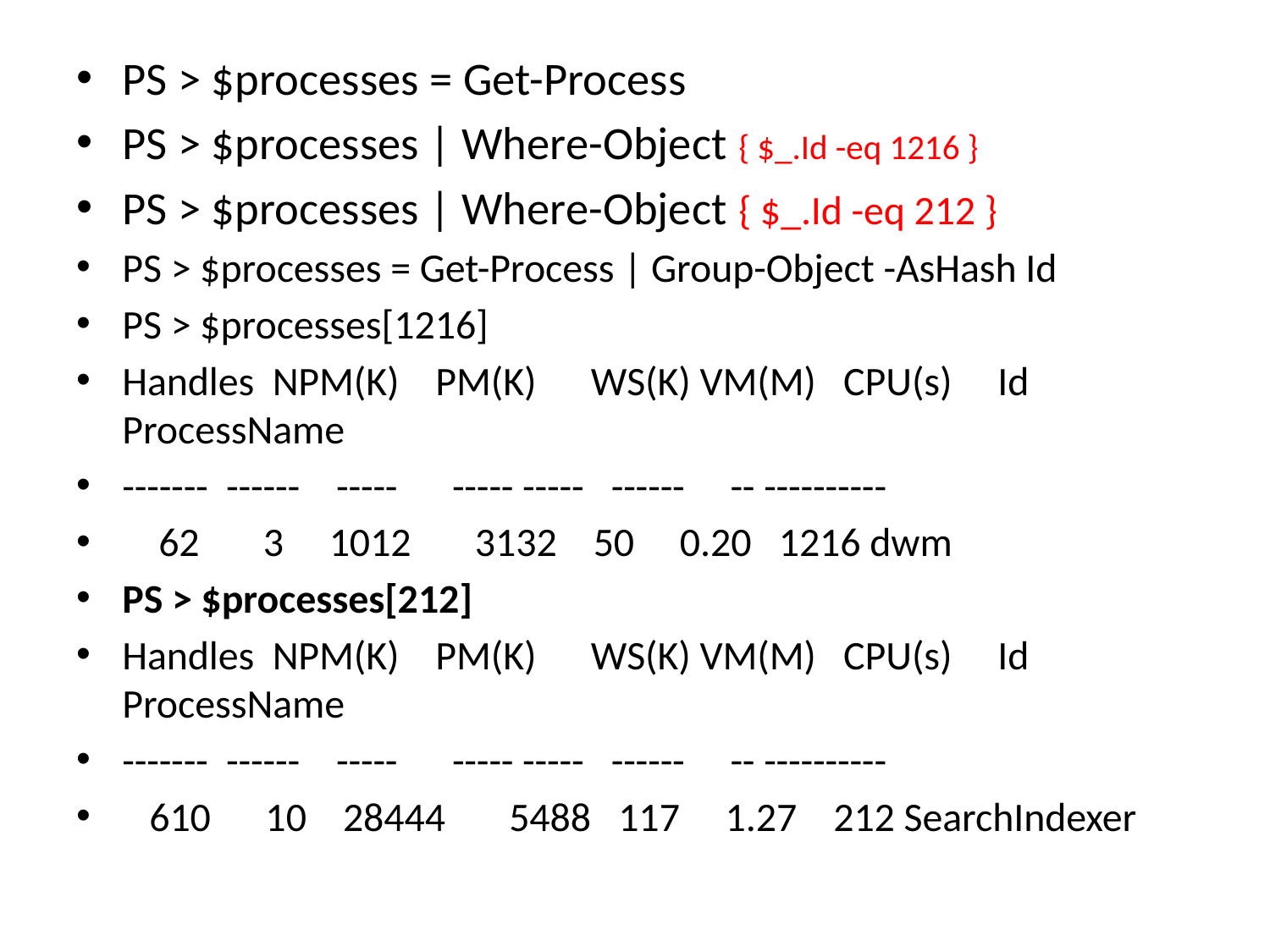

PS > $processes = Get-Process
PS > $processes | Where-Object { $_.Id -eq 1216 }
PS > $processes | Where-Object { $_.Id -eq 212 }
PS > $processes = Get-Process | Group-Object -AsHash Id
PS > $processes[1216]
Handles  NPM(K)    PM(K)      WS(K) VM(M)   CPU(s)     Id ProcessName
-------  ------    -----      ----- -----   ------     -- ----------
    62       3     1012       3132    50     0.20   1216 dwm
PS > $processes[212]
Handles  NPM(K)    PM(K)      WS(K) VM(M)   CPU(s)     Id ProcessName
-------  ------    -----      ----- -----   ------     -- ----------
   610      10    28444       5488   117     1.27    212 SearchIndexer